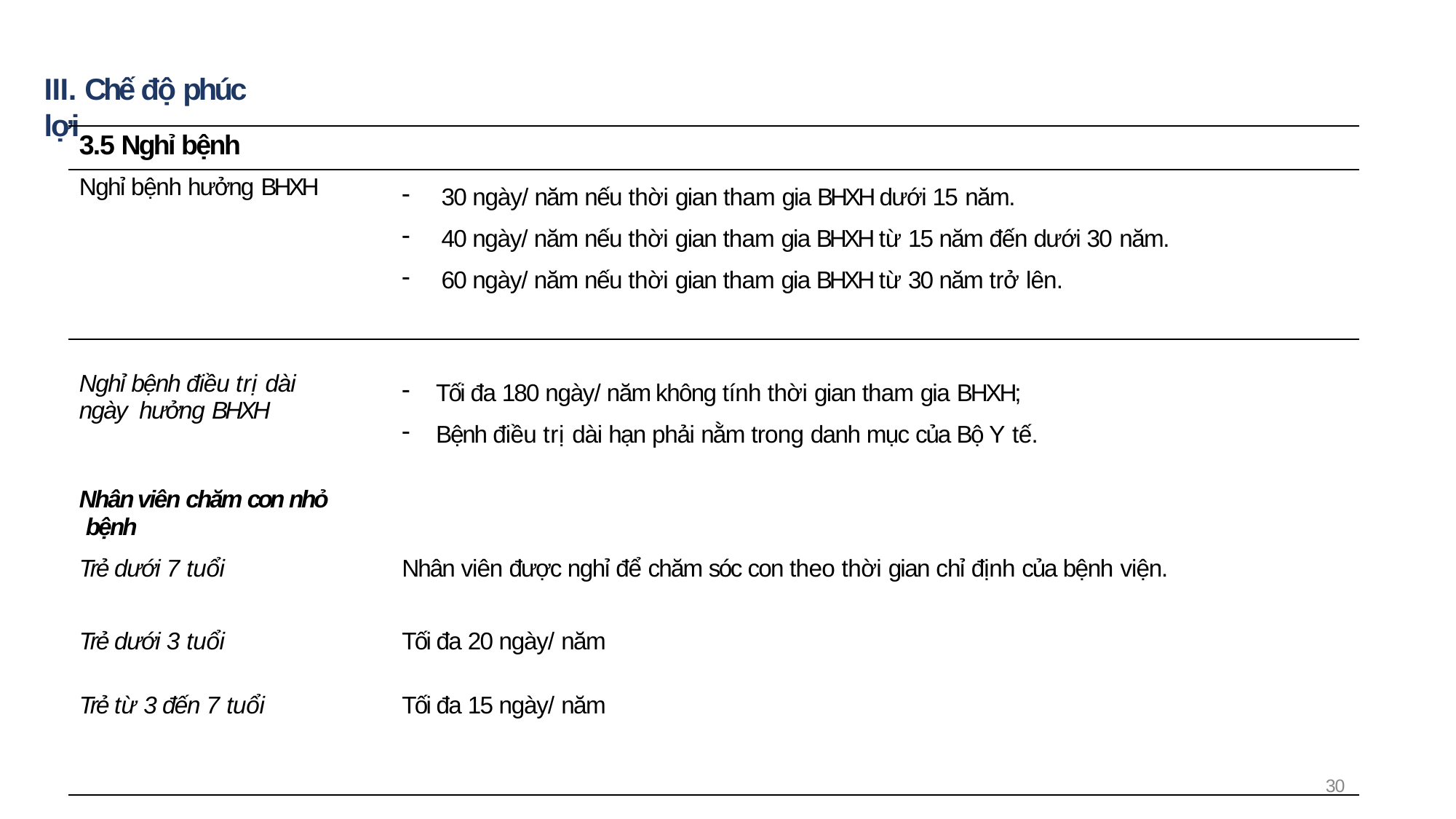

# III. Chế độ phúc lợi
| 3.5 Nghỉ bệnh |  |
| --- | --- |
| Nghỉ bệnh hưởng BHXH | 30 ngày/ năm nếu thời gian tham gia BHXH dưới 15 năm. 40 ngày/ năm nếu thời gian tham gia BHXH từ 15 năm đến dưới 30 năm. 60 ngày/ năm nếu thời gian tham gia BHXH từ 30 năm trở lên. |
| Nghỉ bệnh điều trị dài ngày hưởng BHXH | Tối đa 180 ngày/ năm không tính thời gian tham gia BHXH; Bệnh điều trị dài hạn phải nằm trong danh mục của Bộ Y tế. |
| Nhân viên chăm con nhỏ bệnh |  |
| Trẻ dưới 7 tuổi | Nhân viên được nghỉ để chăm sóc con theo thời gian chỉ định của bệnh viện. |
| Trẻ dưới 3 tuổi | Tối đa 20 ngày/ năm |
| Trẻ từ 3 đến 7 tuổi | Tối đa 15 ngày/ năm |
30